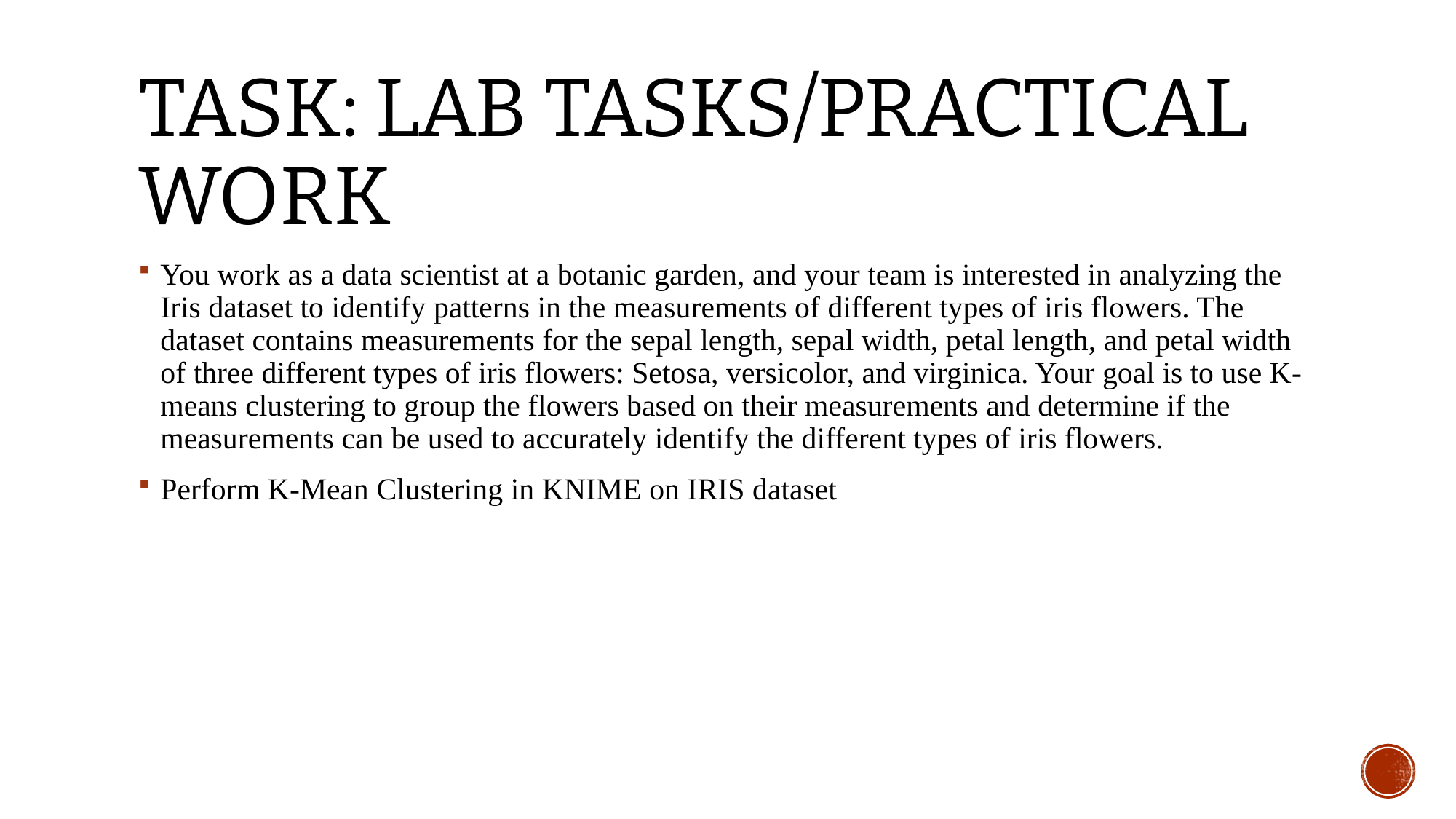

# Task: Lab Tasks/Practical Work
You work as a data scientist at a botanic garden, and your team is interested in analyzing the Iris dataset to identify patterns in the measurements of different types of iris flowers. The dataset contains measurements for the sepal length, sepal width, petal length, and petal width of three different types of iris flowers: Setosa, versicolor, and virginica. Your goal is to use K-means clustering to group the flowers based on their measurements and determine if the measurements can be used to accurately identify the different types of iris flowers.
Perform K-Mean Clustering in KNIME on IRIS dataset